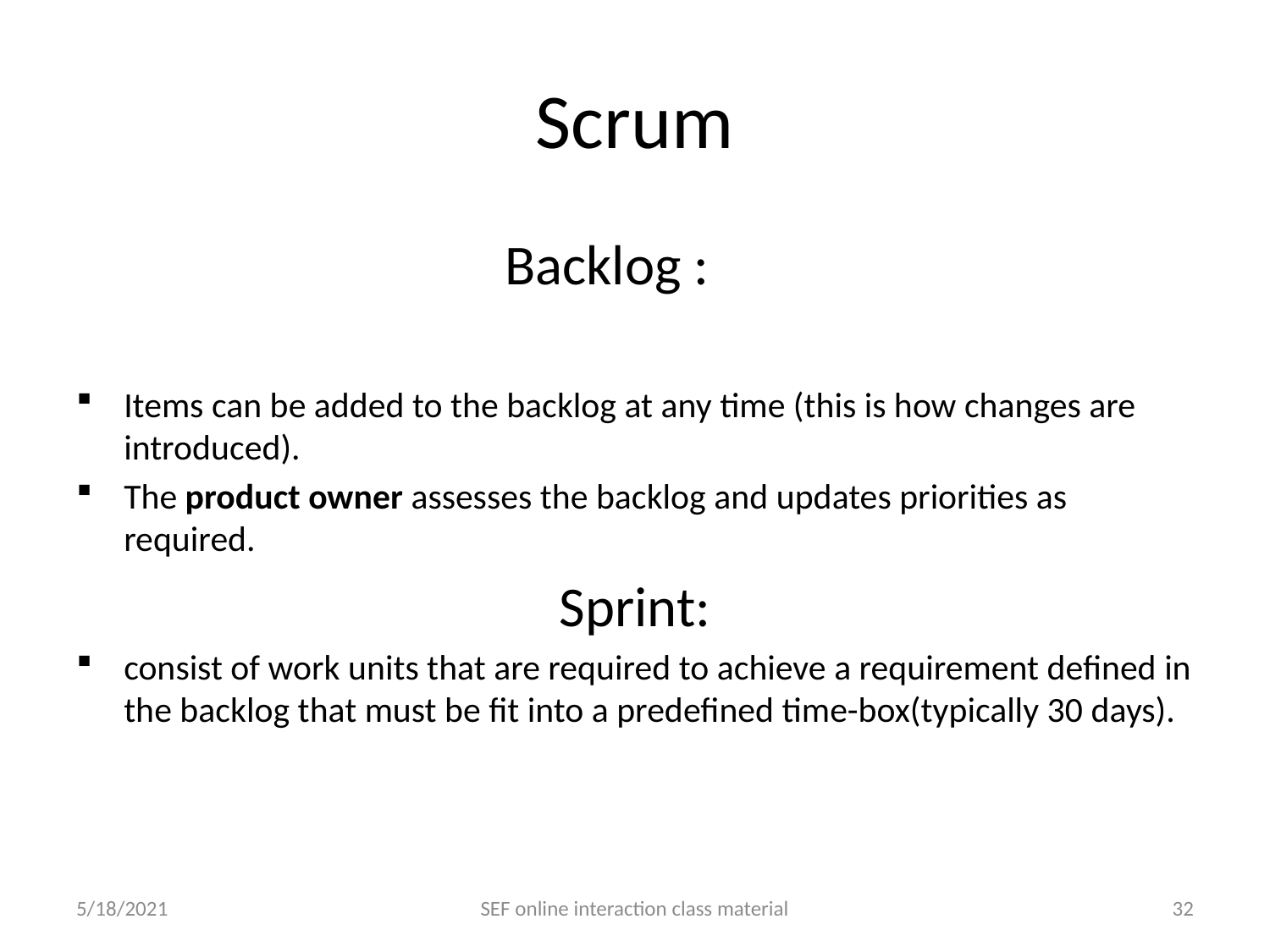

# Scrum
				Backlog :

Items can be added to the backlog at any time (this is how changes are introduced).
The product owner assesses the backlog and updates priorities as required.
Sprint:
consist of work units that are required to achieve a requirement defined in the backlog that must be fit into a predefined time-box(typically 30 days).
5/18/2021
SEF online interaction class material
32